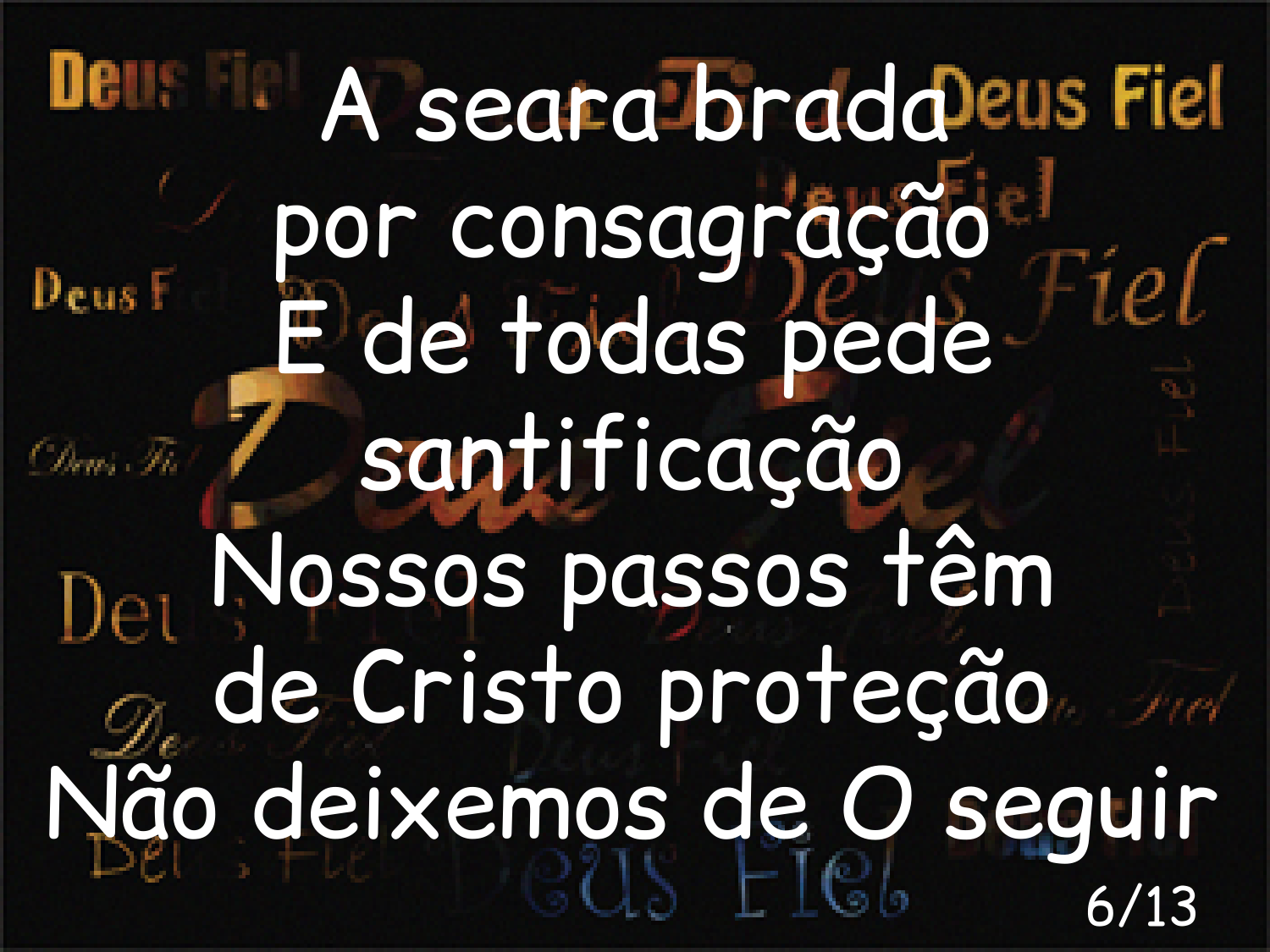

A seara brada
por consagração
E de todas pede santificação
Nossos passos têm
de Cristo proteção
Não deixemos de O seguir
6/13